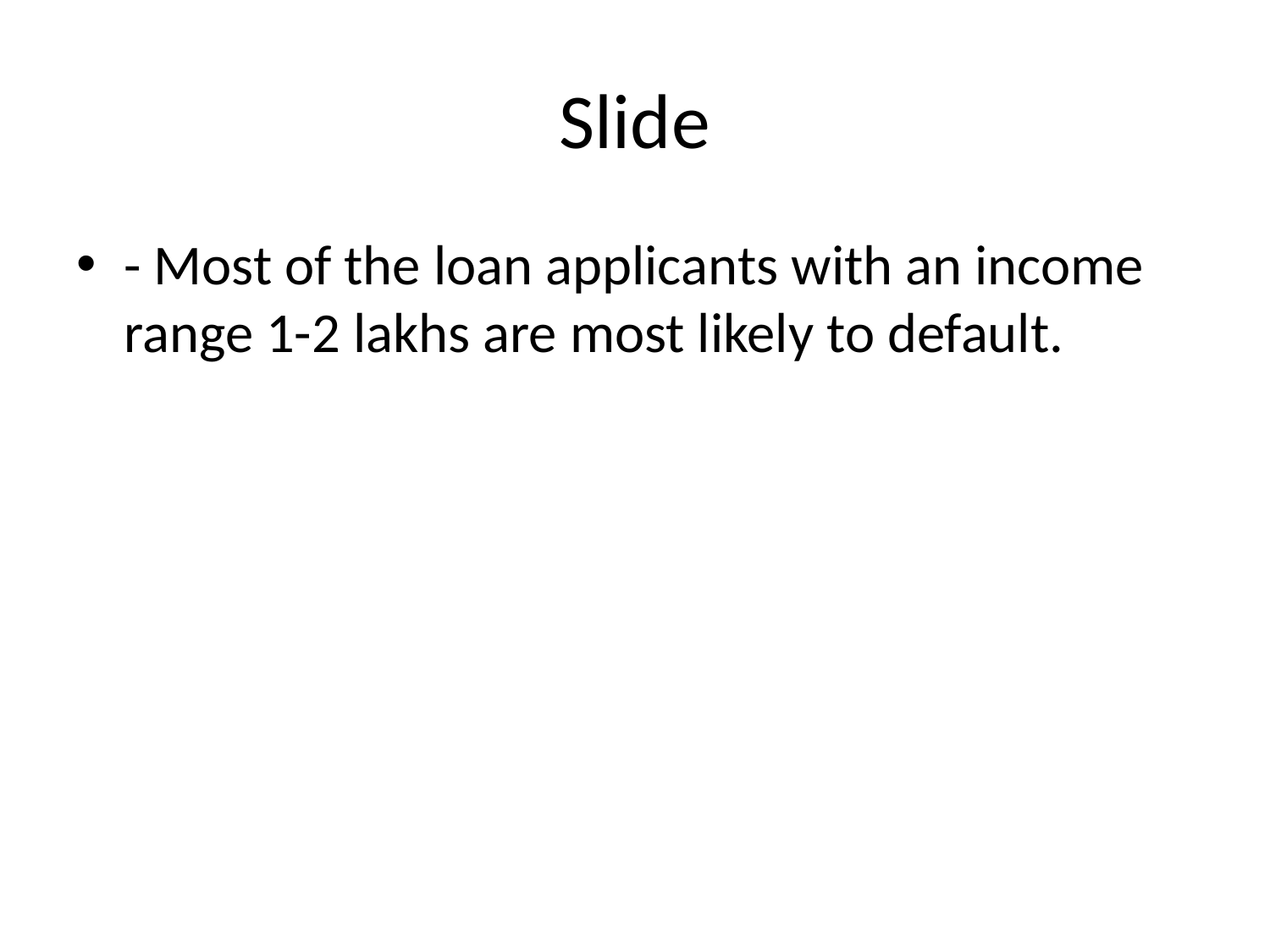

# Slide
- Most of the loan applicants with an income range 1-2 lakhs are most likely to default.